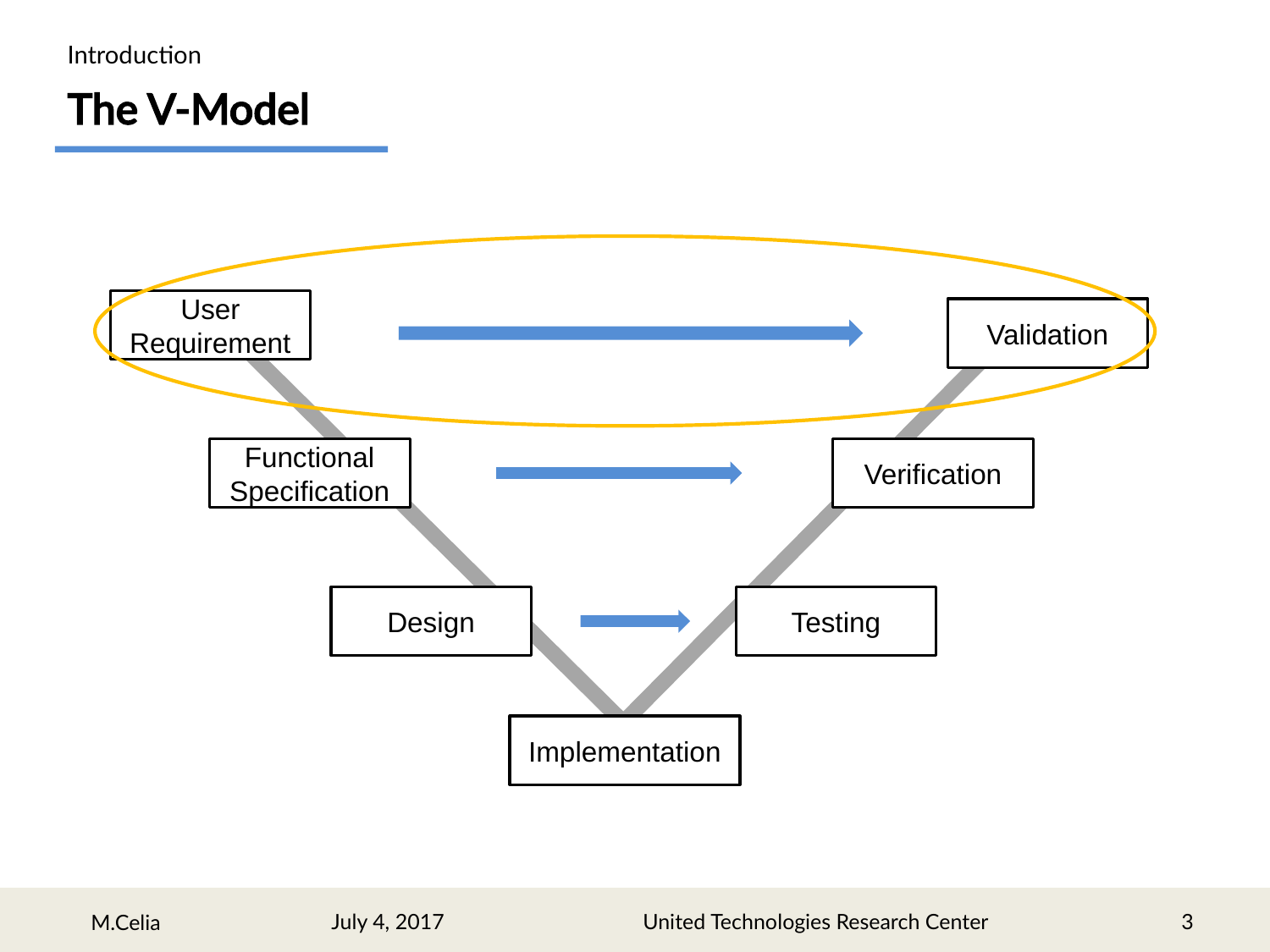

Introduction

The V-Model

User
Requirement
Validation

Functional
Specification
Verification

Design
Testing

Implementation
3

July 4, 2017
United Technologies Research Center
M.Celia